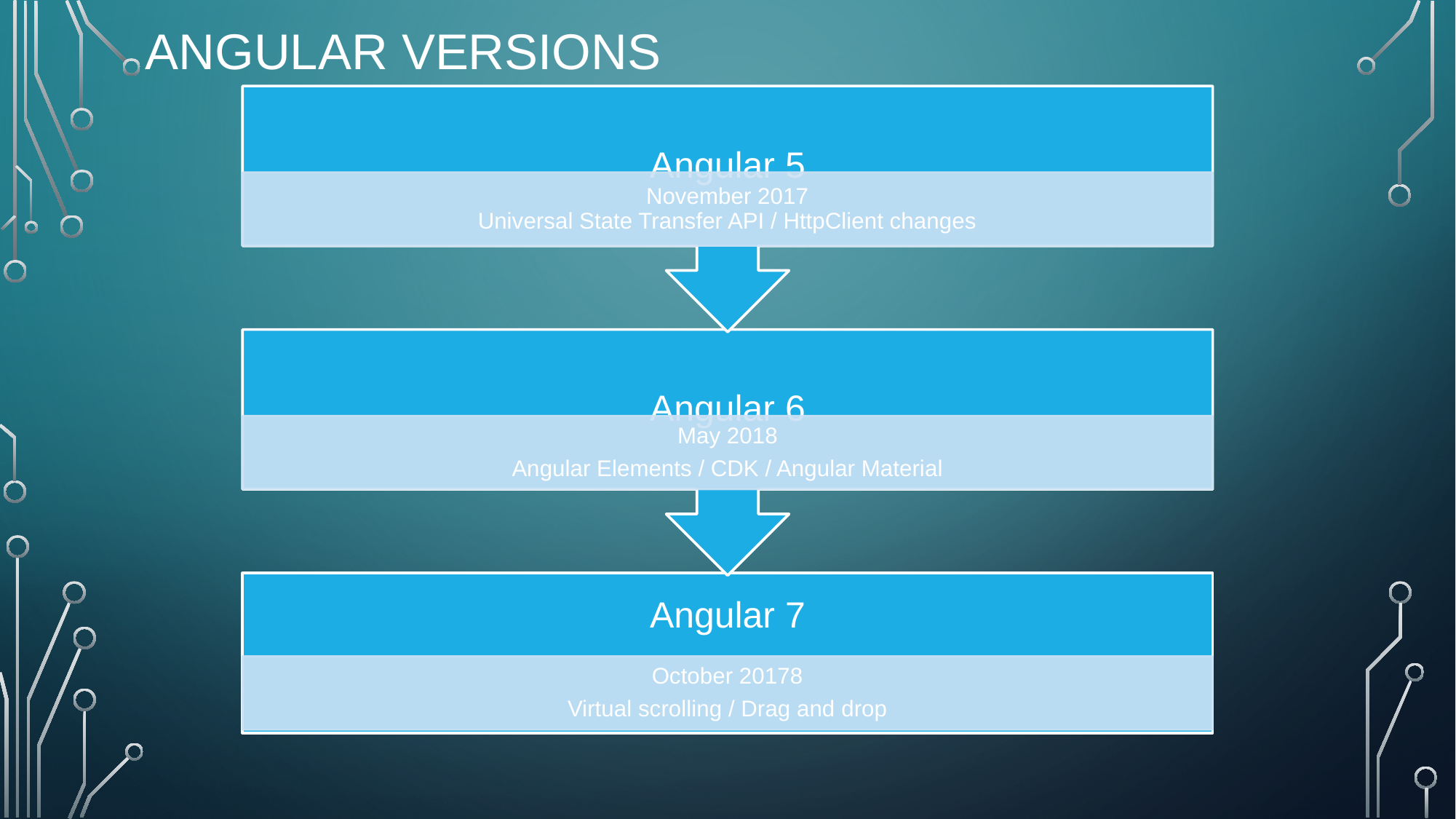

# Angular Versions
Angular 7
October 20178
Virtual scrolling / Drag and drop
Angular 6
May 2018
Angular Elements / CDK / Angular Material
Angular 5
November 2017
Universal State Transfer API / HttpClient changes